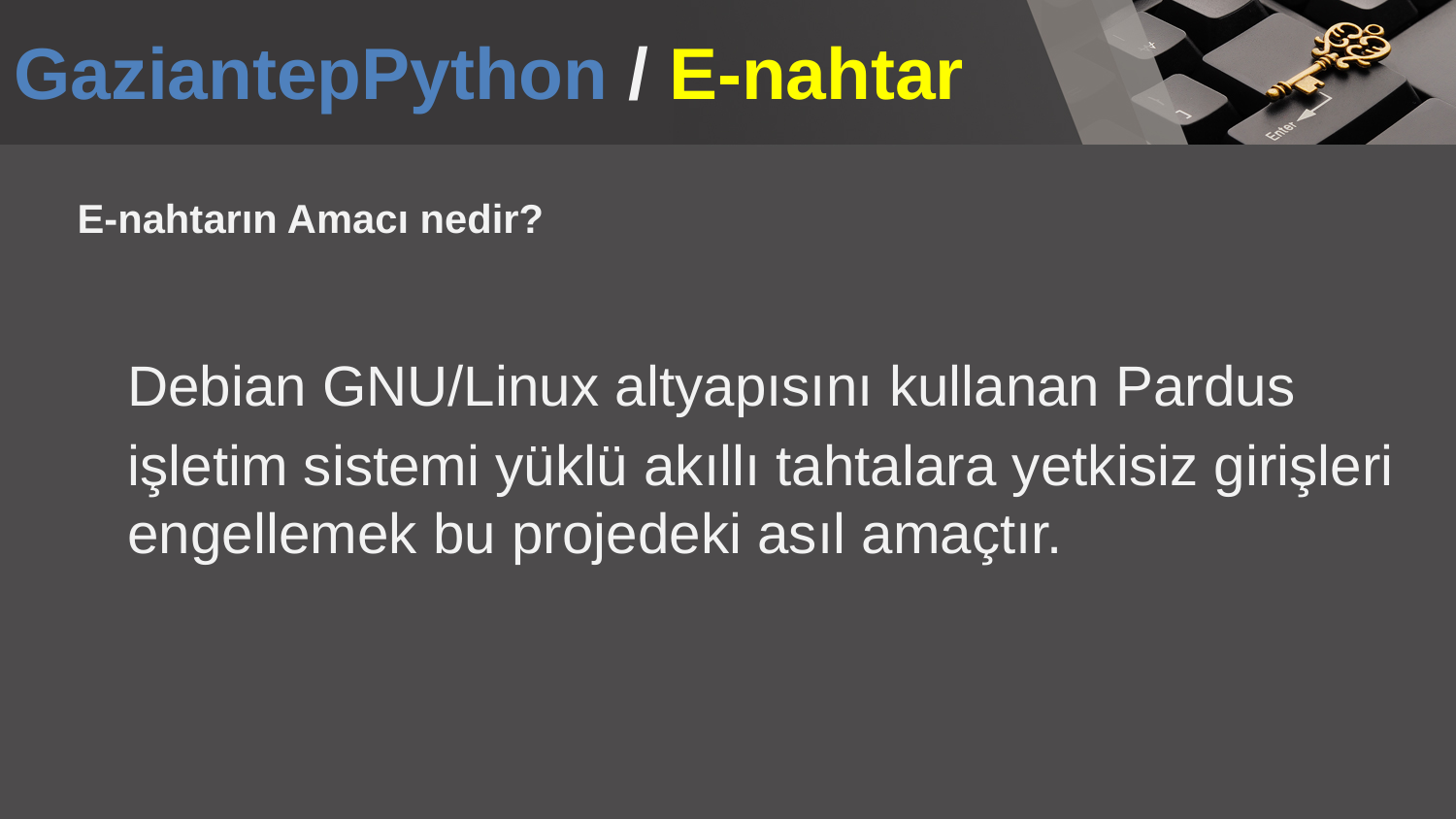

# GaziantepPython / E-nahtar
E-nahtarın Amacı nedir?

Debian GNU/Linux altyapısını kullanan Pardus
işletim sistemi yüklü akıllı tahtalara yetkisiz girişleri engellemek bu projedeki asıl amaçtır.